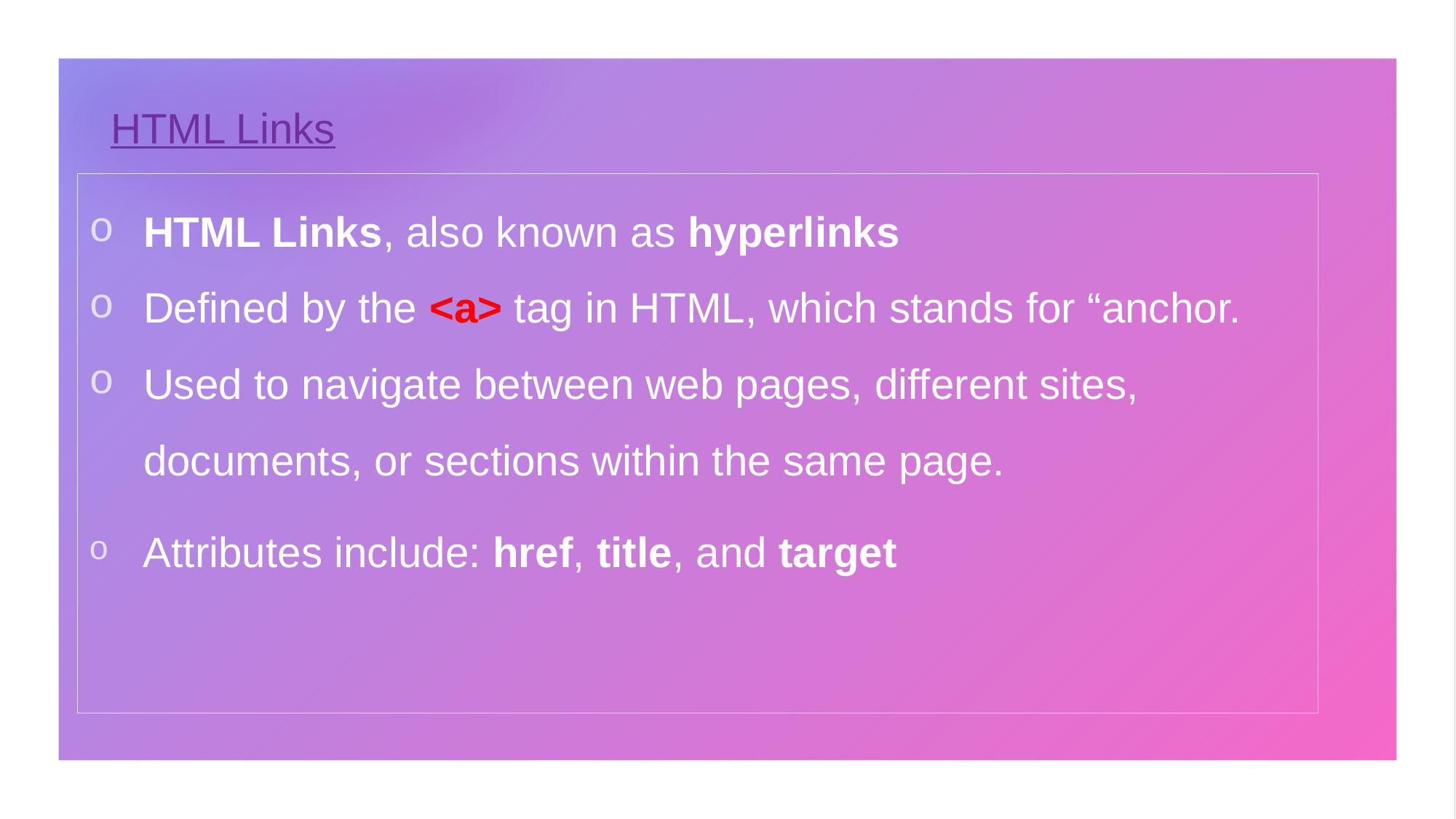

# HTML Links
HTML Links, also known as hyperlinks
Defined by the <a> tag in HTML, which stands for “anchor.
Used to navigate between web pages, different sites, documents, or sections within the same page.
Attributes include: href, title, and target